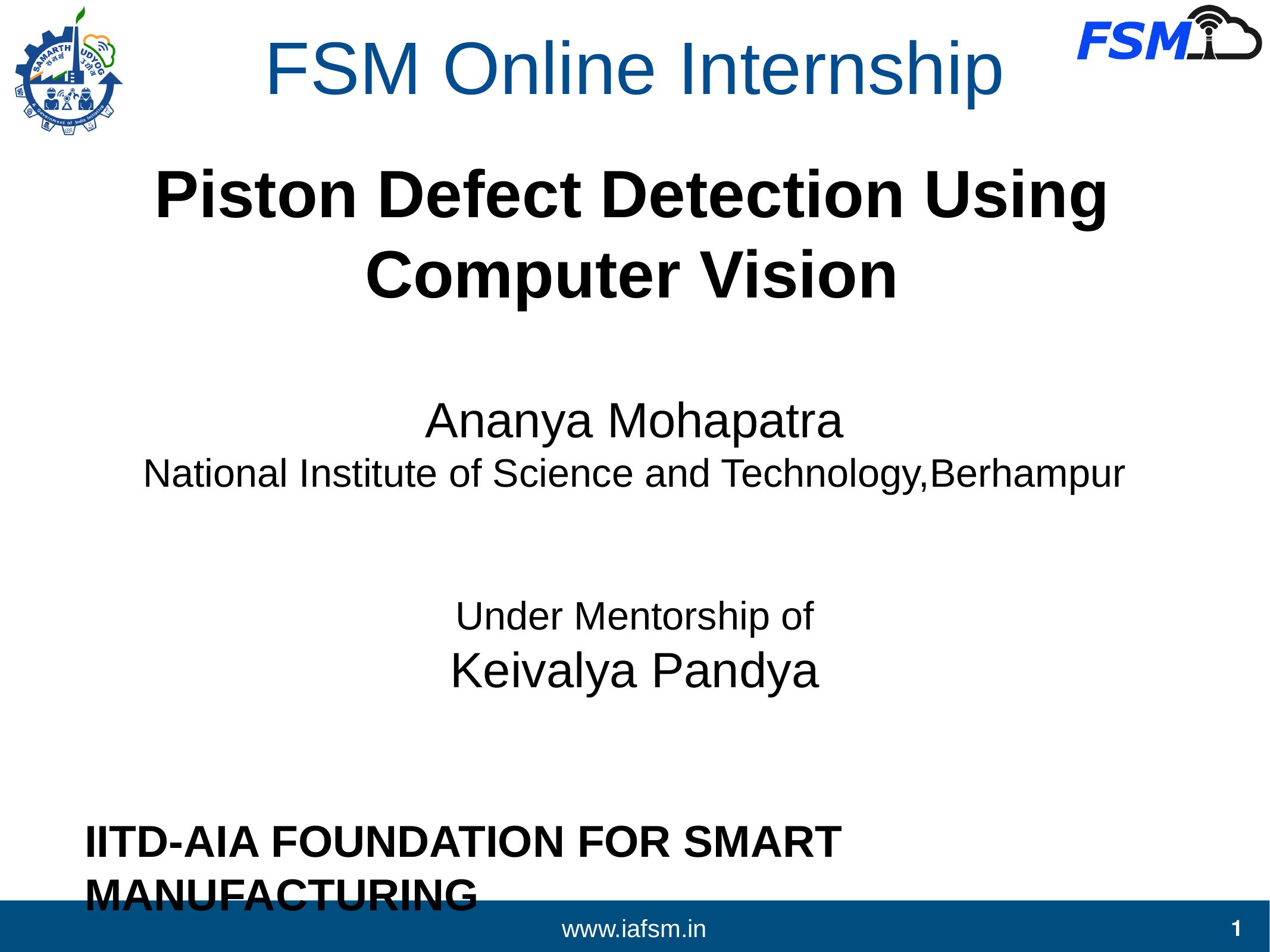

FSM Online Internship
Piston Defect Detection Using Computer Vision
Ananya Mohapatra
National Institute of Science and Technology,Berhampur
Under Mentorship of
Keivalya Pandya
IITD-AIA FOUNDATION FOR SMART MANUFACTURING
1